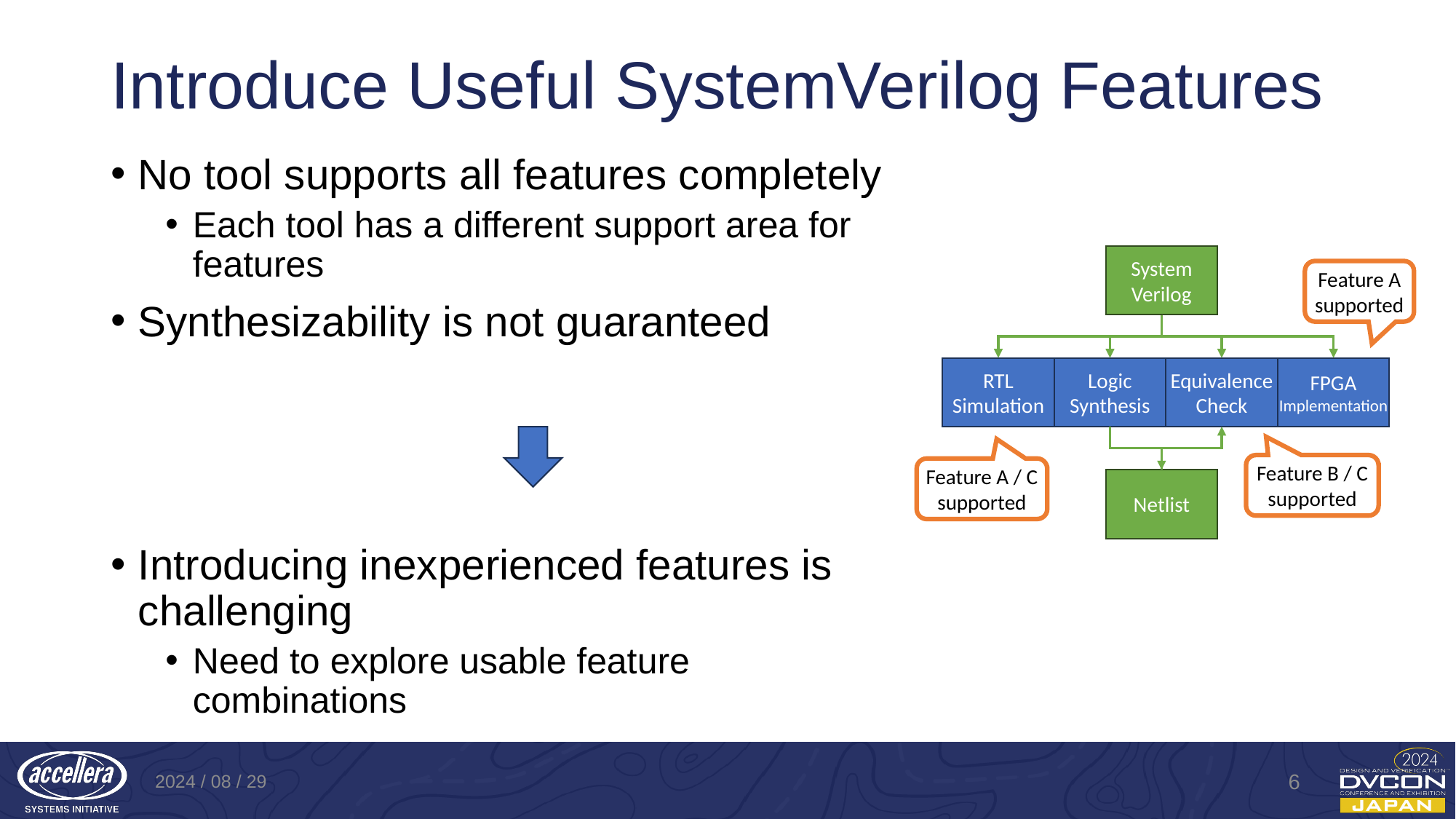

# Introduce Useful SystemVerilog Features
No tool supports all features completely
Each tool has a different support area for features
Synthesizability is not guaranteed

Introducing inexperienced features is challenging
Need to explore usable feature combinations
System
Verilog
Feature A
supported
RTL
Simulation
Logic
Synthesis
Equivalence
Check
FPGA
Implementation

Feature B / C
supported
Feature A / C
supported
Netlist
2024 / 08 / 29
6